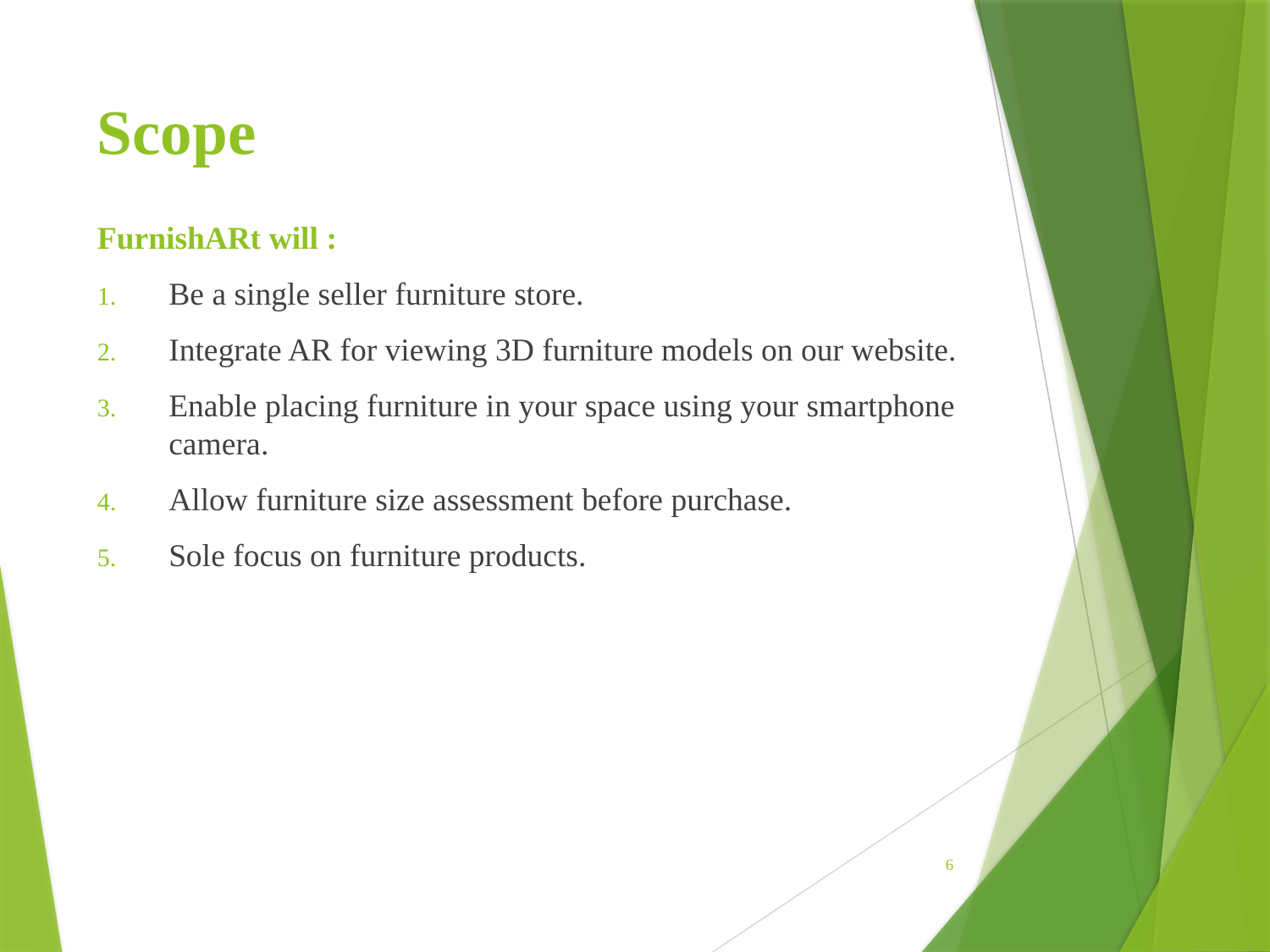

# Scope
FurnishARt will :
Be a single seller furniture store.
Integrate AR for viewing 3D furniture models on our website.
Enable placing furniture in your space using your smartphone camera.
Allow furniture size assessment before purchase.
Sole focus on furniture products.

6